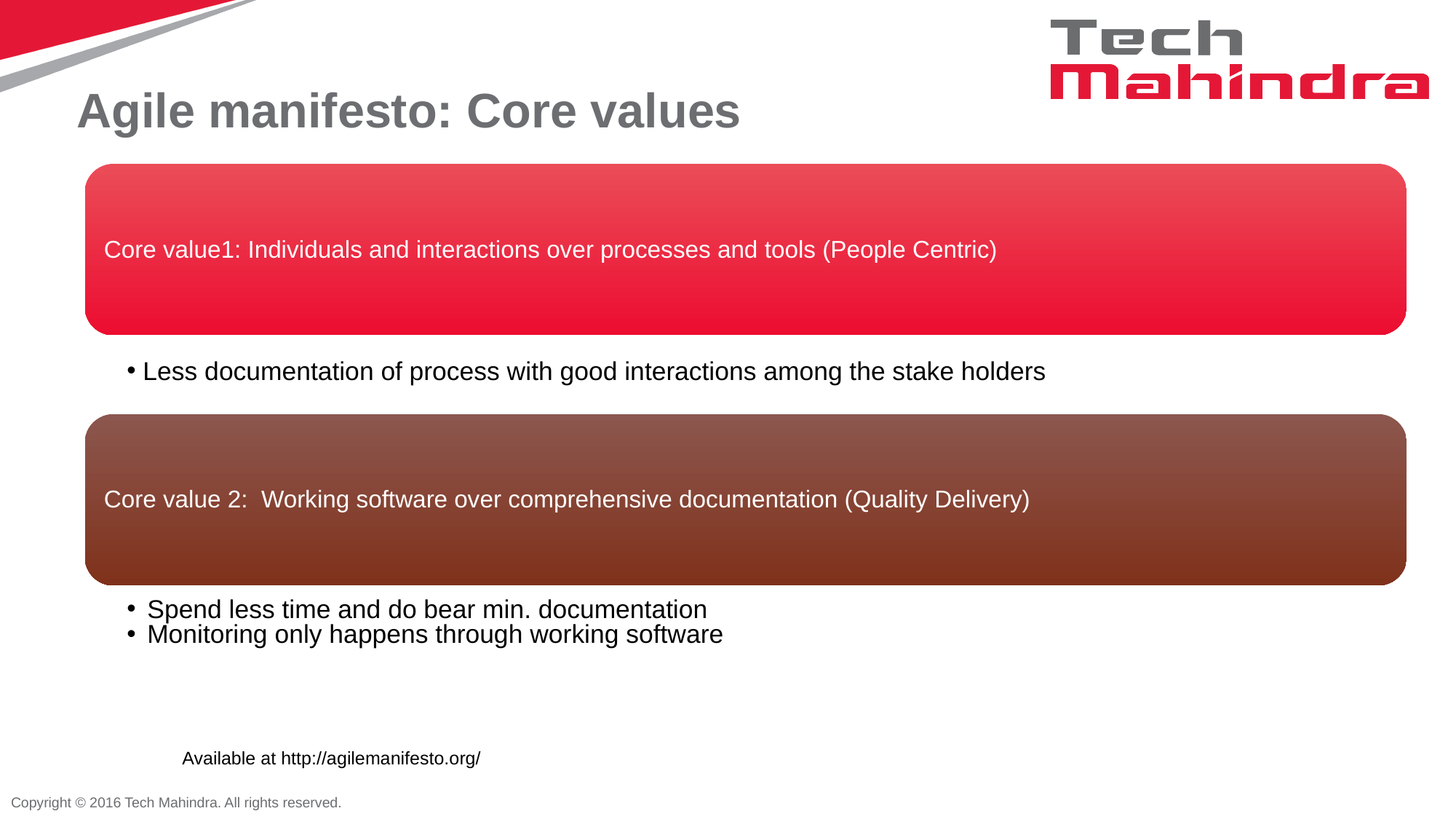

# Agile manifesto: Core values
Core value1: Individuals and interactions over processes and tools (People Centric)
Core value 2:  Working software over comprehensive documentation (Quality Delivery)
 Less documentation of process with good interactions among the stake holders
Spend less time and do bear min. documentation
Monitoring only happens through working software
Available at http://agilemanifesto.org/

Copyright © 2016 Tech Mahindra. All rights reserved.